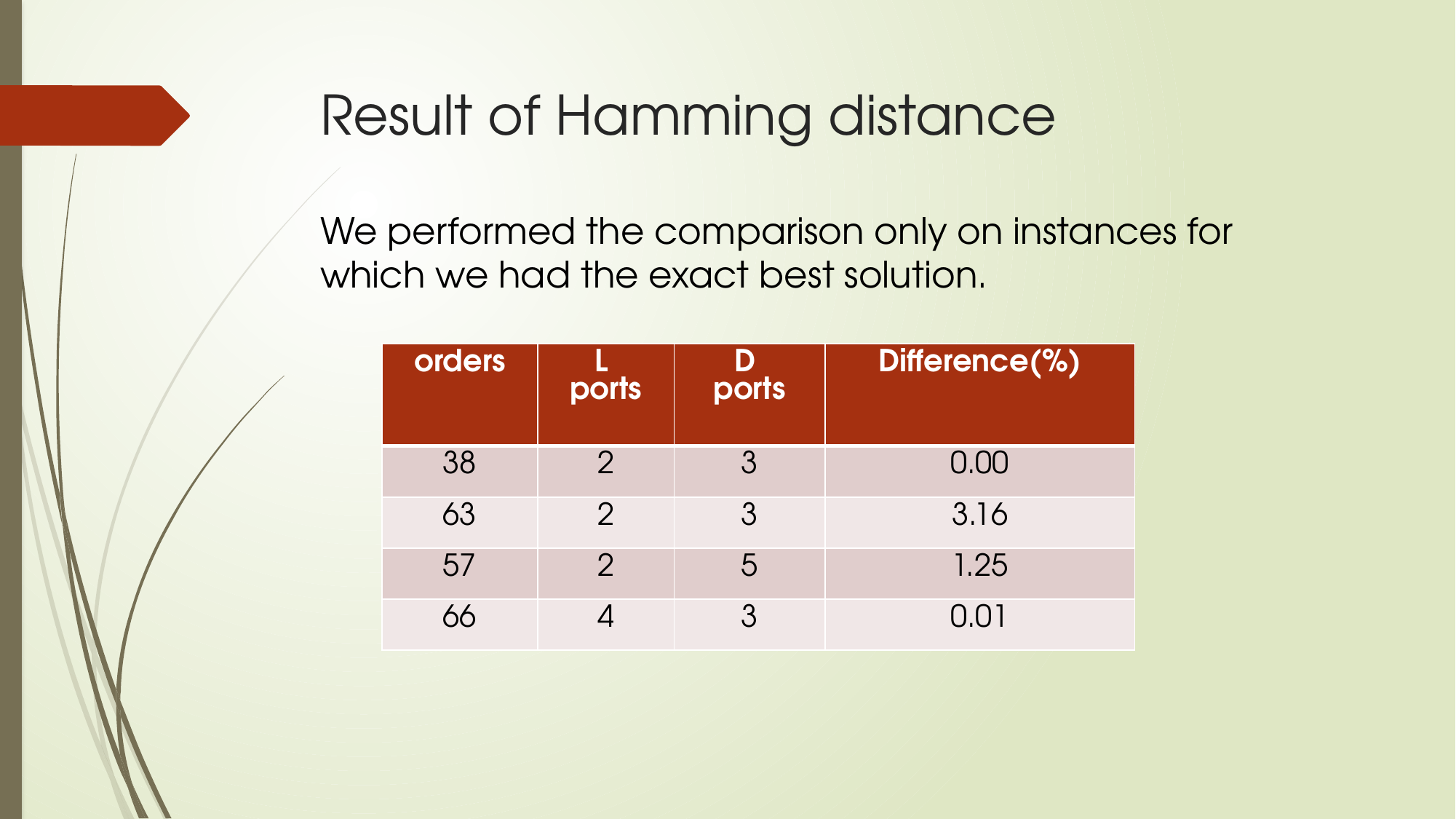

# Result of Hamming distance
We performed the comparison only on instances for which we had the exact best solution.
| orders | L ports | D ports | Difference(%) |
| --- | --- | --- | --- |
| 38 | 2 | 3 | 0.00 |
| 63 | 2 | 3 | 3.16 |
| 57 | 2 | 5 | 1.25 |
| 66 | 4 | 3 | 0.01 |